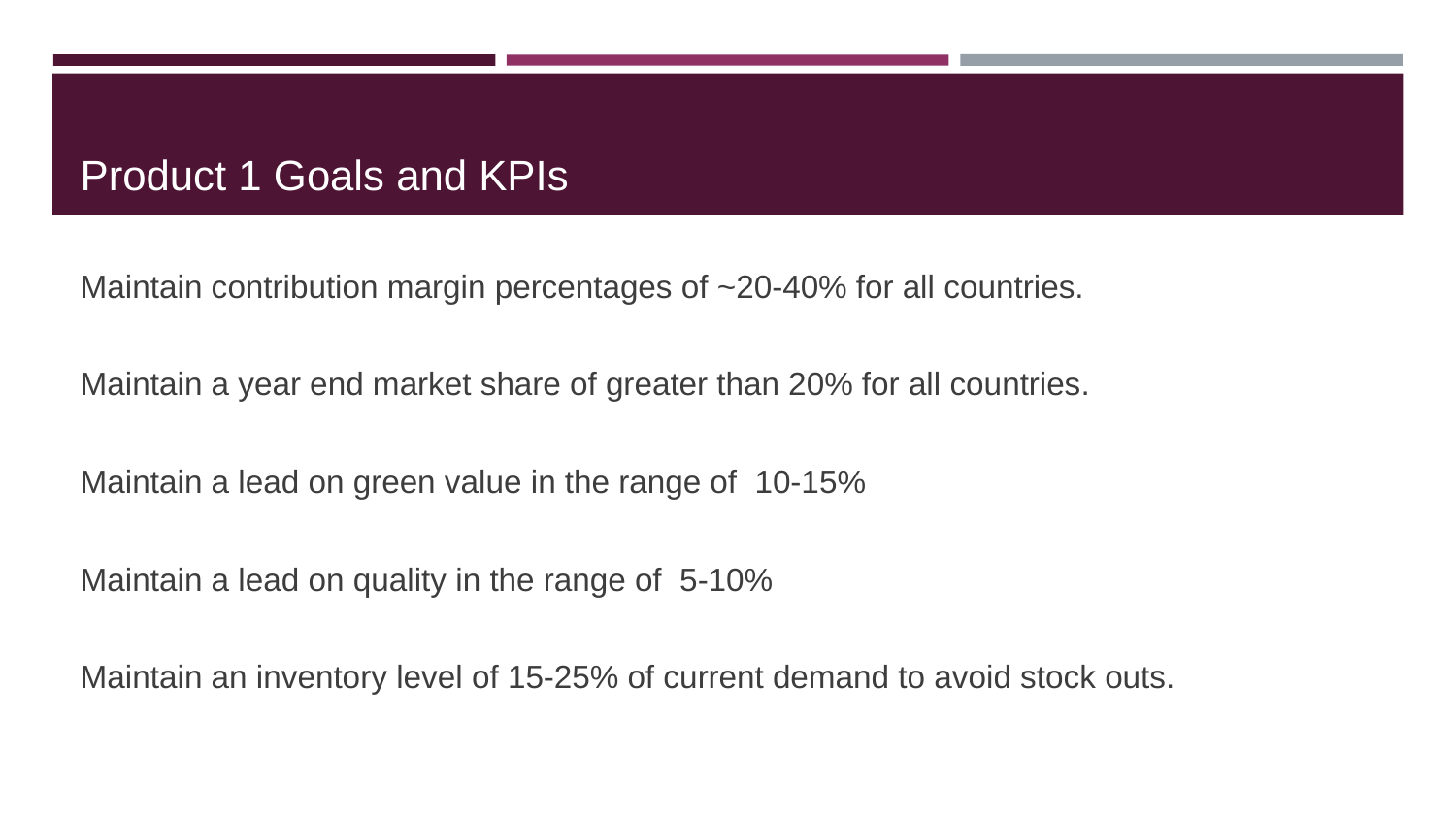

# Product 1 Goals and KPIs
Maintain contribution margin percentages of ~20-40% for all countries.

Maintain a year end market share of greater than 20% for all countries.

Maintain a lead on green value in the range of  10-15%

Maintain a lead on quality in the range of  5-10%

Maintain an inventory level of 15-25% of current demand to avoid stock outs.